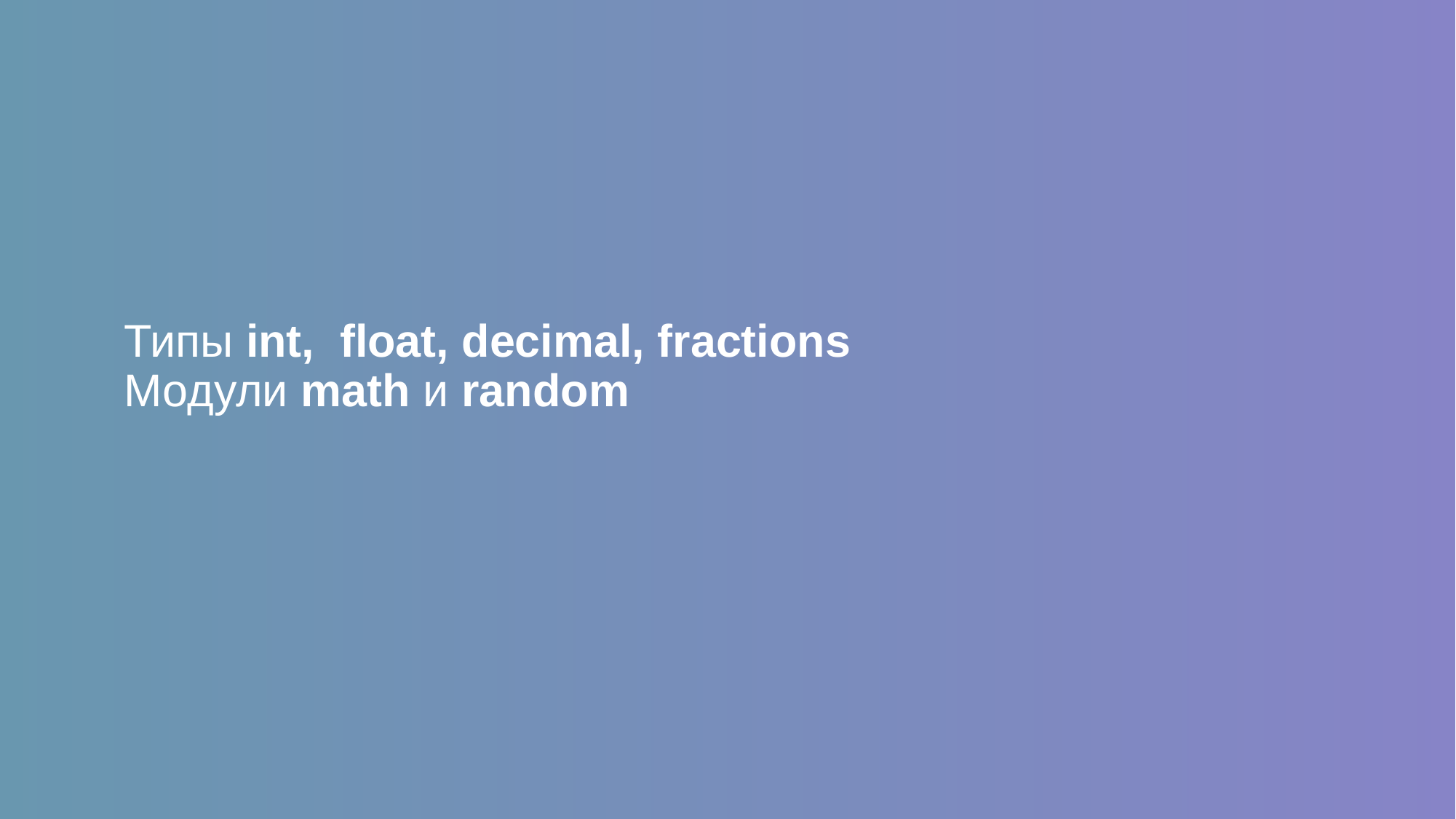

# Типы int,  float, decimal, fractions Модули math и random